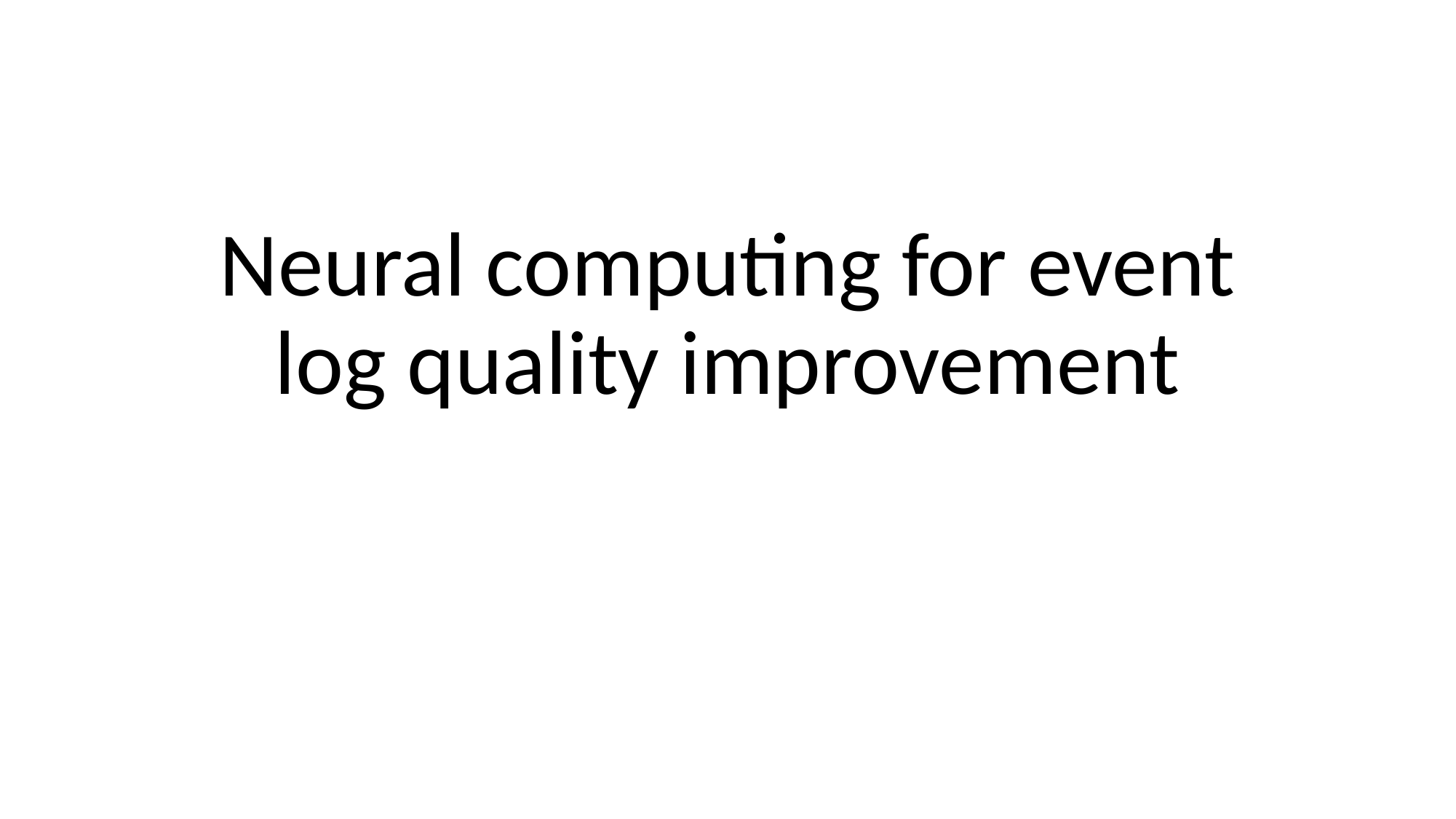

# Neural computing for event log quality improvement